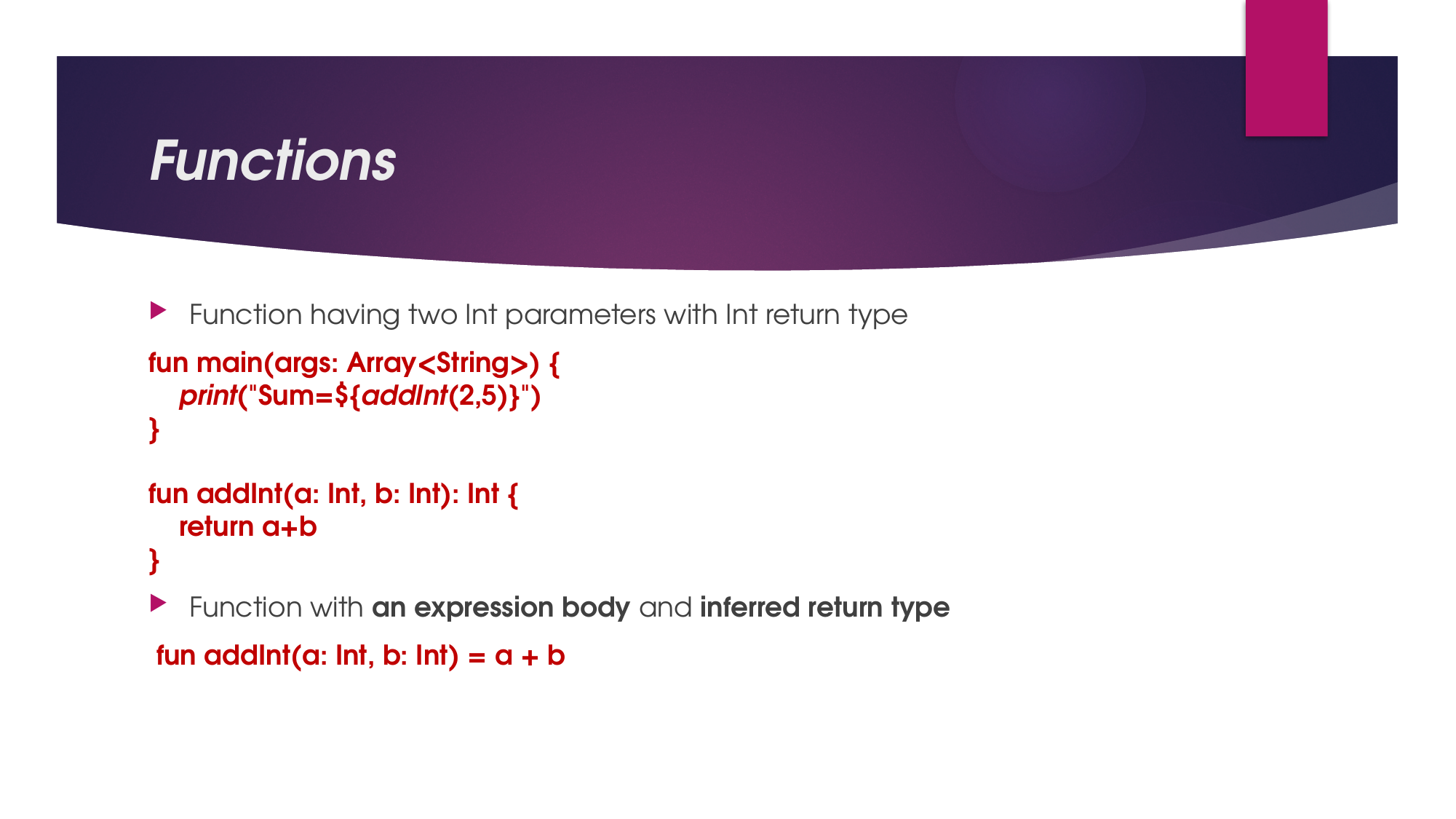

# Functions
Function having two Int parameters with Int return type
fun main(args: Array<String>) {
    print("Sum=${addInt(2,5)}")
}
fun addInt(a: Int, b: Int): Int {
    return a+b
}
Function with an expression body and inferred return type
 fun addInt(a: Int, b: Int) = a + b